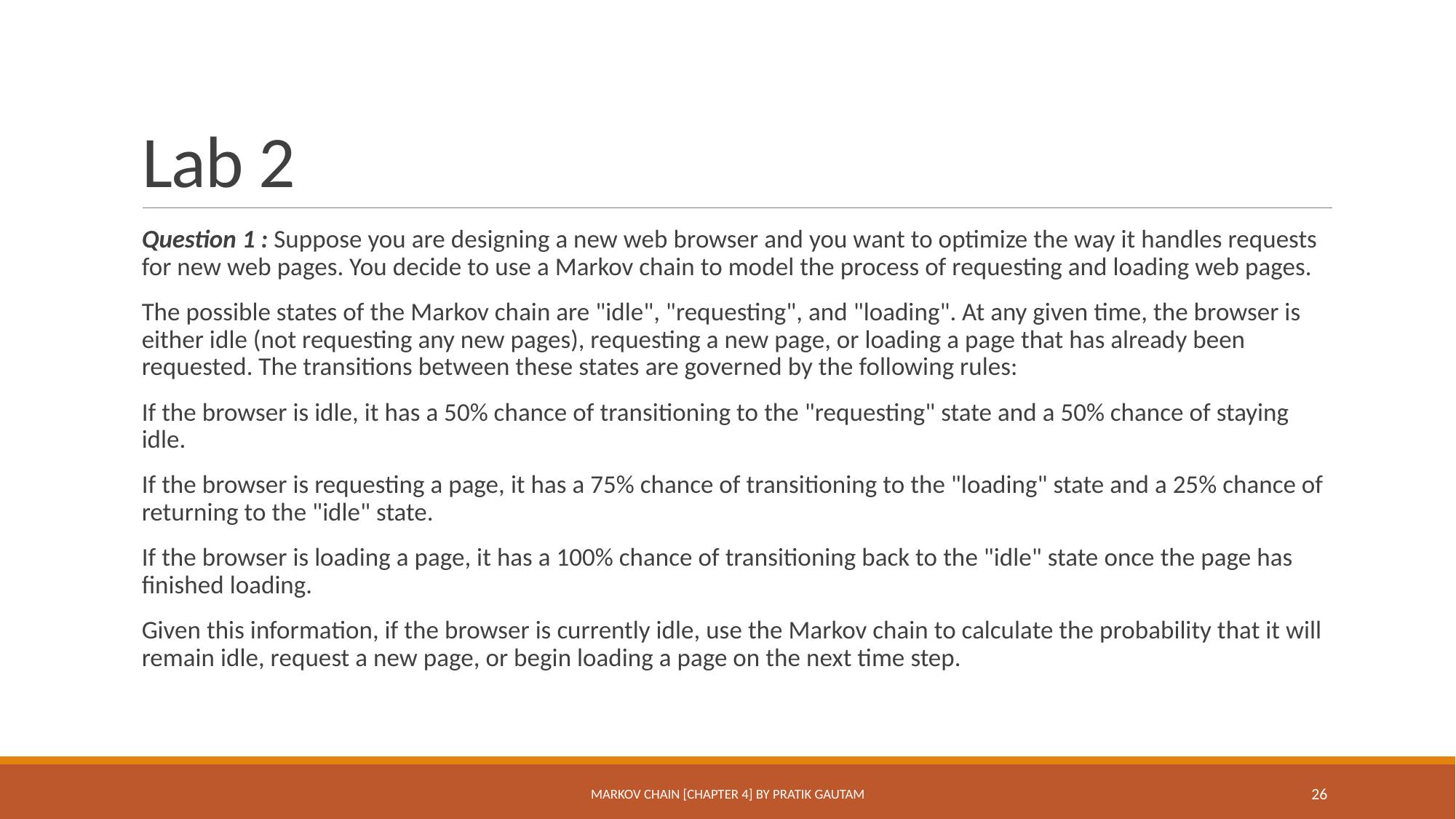

# Lab 2
Question 1 : Suppose you are designing a new web browser and you want to optimize the way it handles requests for new web pages. You decide to use a Markov chain to model the process of requesting and loading web pages.
The possible states of the Markov chain are "idle", "requesting", and "loading". At any given time, the browser is either idle (not requesting any new pages), requesting a new page, or loading a page that has already been requested. The transitions between these states are governed by the following rules:
If the browser is idle, it has a 50% chance of transitioning to the "requesting" state and a 50% chance of staying idle.
If the browser is requesting a page, it has a 75% chance of transitioning to the "loading" state and a 25% chance of returning to the "idle" state.
If the browser is loading a page, it has a 100% chance of transitioning back to the "idle" state once the page has finished loading.
Given this information, if the browser is currently idle, use the Markov chain to calculate the probability that it will remain idle, request a new page, or begin loading a page on the next time step.

MARKOV CHAIN [Chapter 4] By Pratik Gautam
26